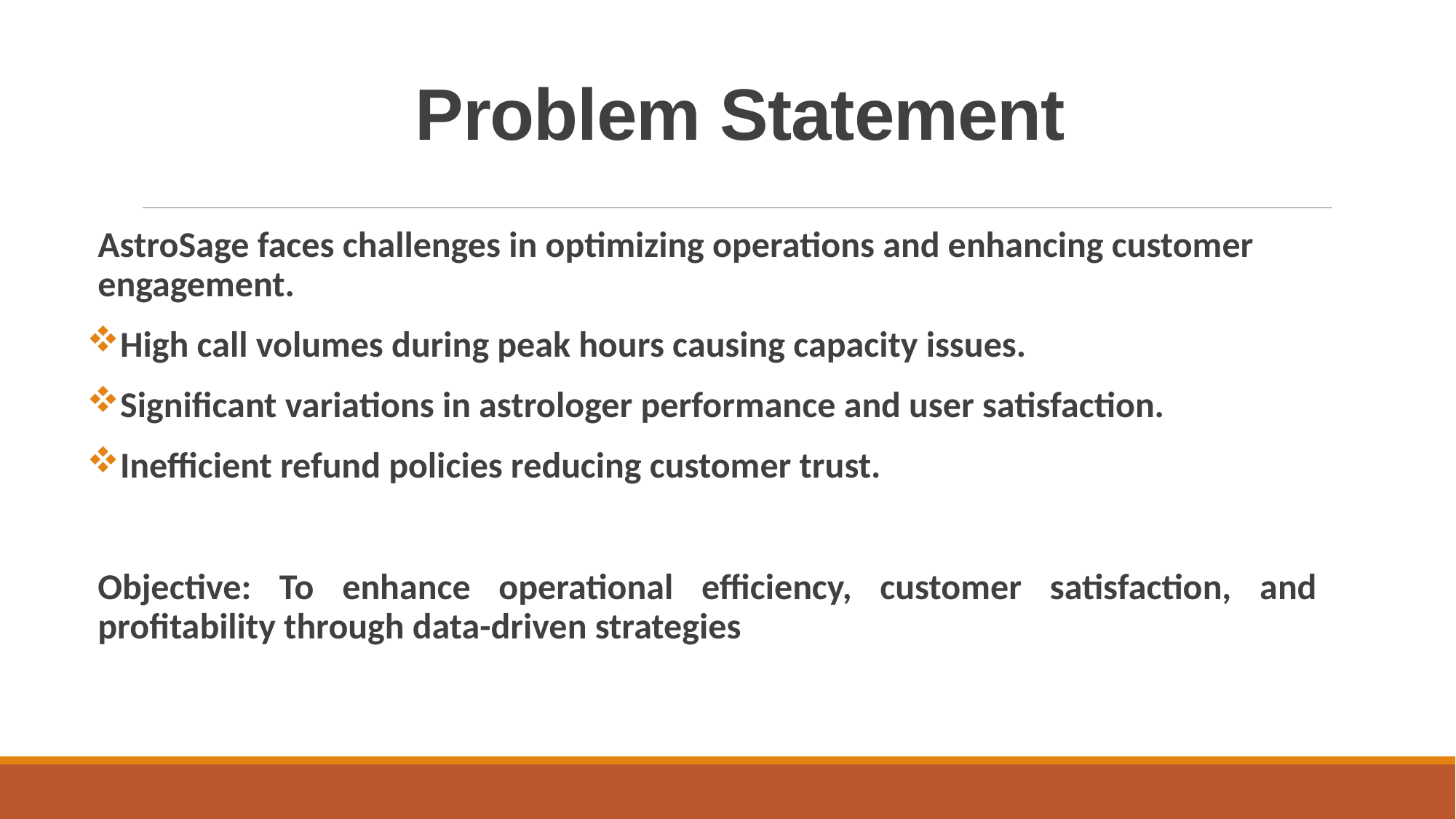

# Problem Statement
AstroSage faces challenges in optimizing operations and enhancing customer engagement.
High call volumes during peak hours causing capacity issues.
Significant variations in astrologer performance and user satisfaction.
Inefficient refund policies reducing customer trust.

Objective: To enhance operational efficiency, customer satisfaction, and profitability through data-driven strategies